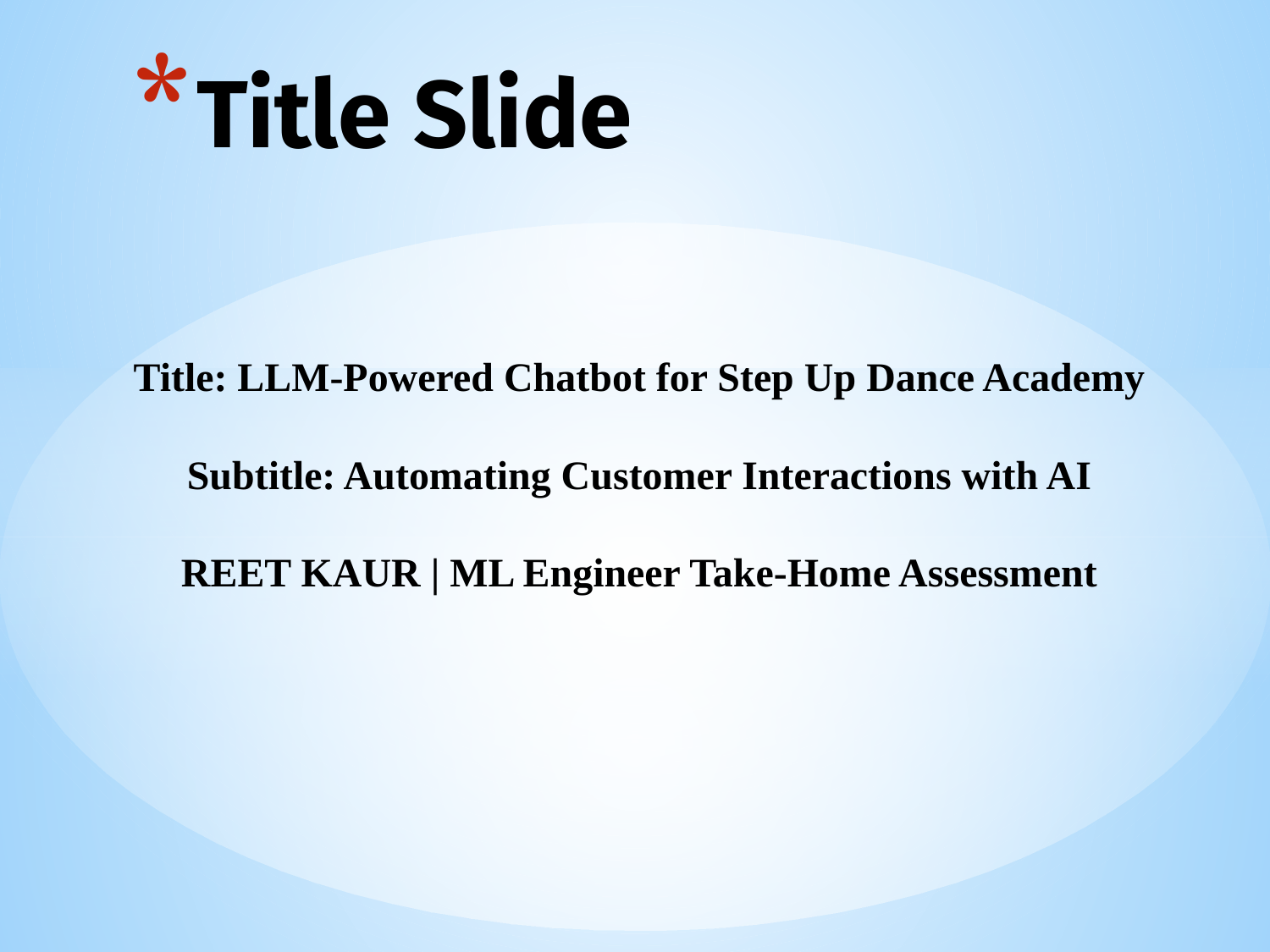

# Title Slide
Title: LLM-Powered Chatbot for Step Up Dance Academy
Subtitle: Automating Customer Interactions with AI
REET KAUR | ML Engineer Take-Home Assessment